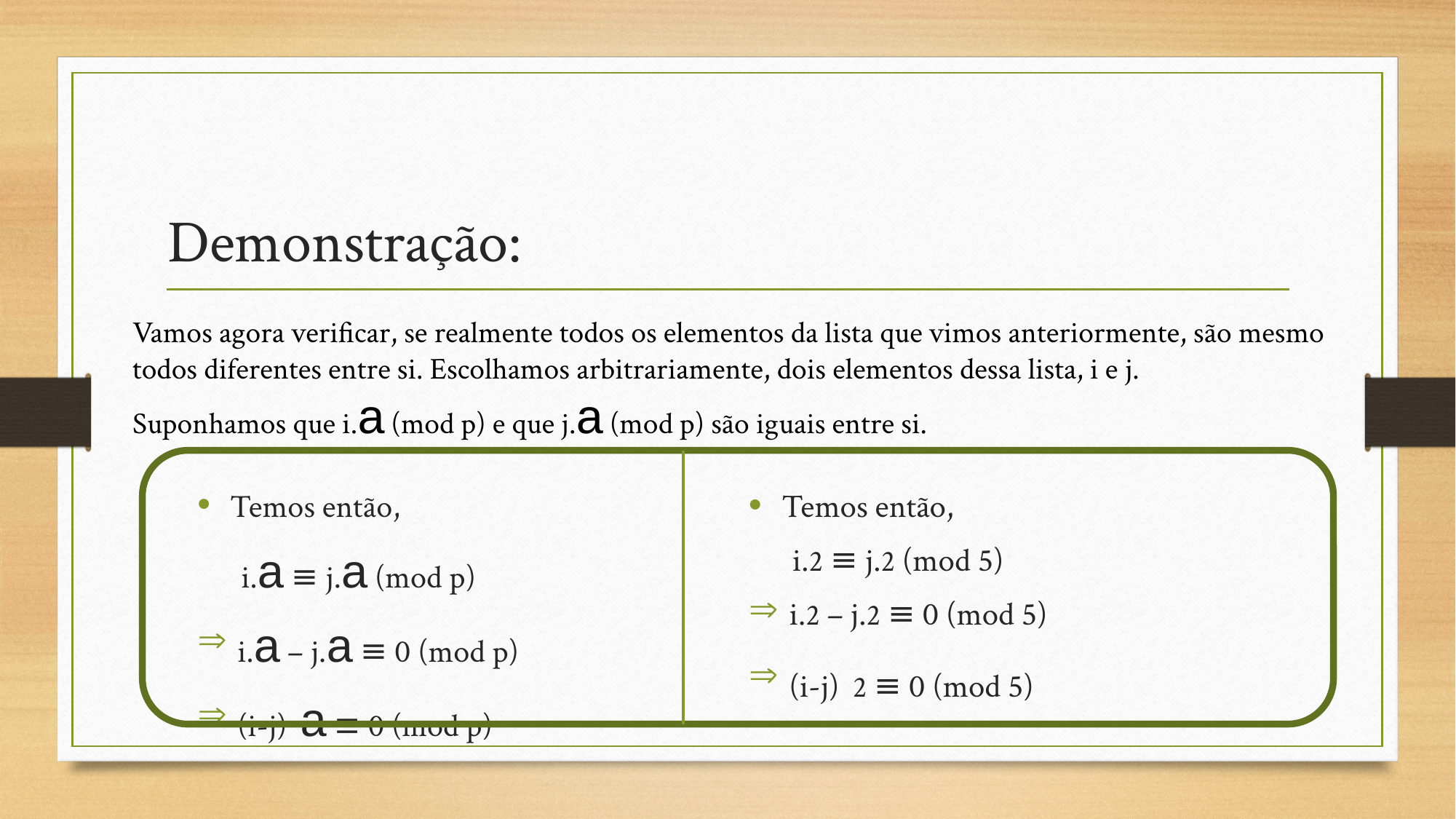

# Demonstração:
Vamos agora verificar, se realmente todos os elementos da lista que vimos anteriormente, são mesmo todos diferentes entre si. Escolhamos arbitrariamente, dois elementos dessa lista, i e j.
Suponhamos que i.a (mod p) e que j.a (mod p) são iguais entre si.

Temos então,
      i.a ≡ j.a (mod p)
 i.a – j.a ≡ 0 (mod p)
 (i-j) a ≡ 0 (mod p)
Temos então,
      i.2 ≡ j.2 (mod 5)
 i.2 – j.2 ≡ 0 (mod 5)
 (i-j) 2 ≡ 0 (mod 5)